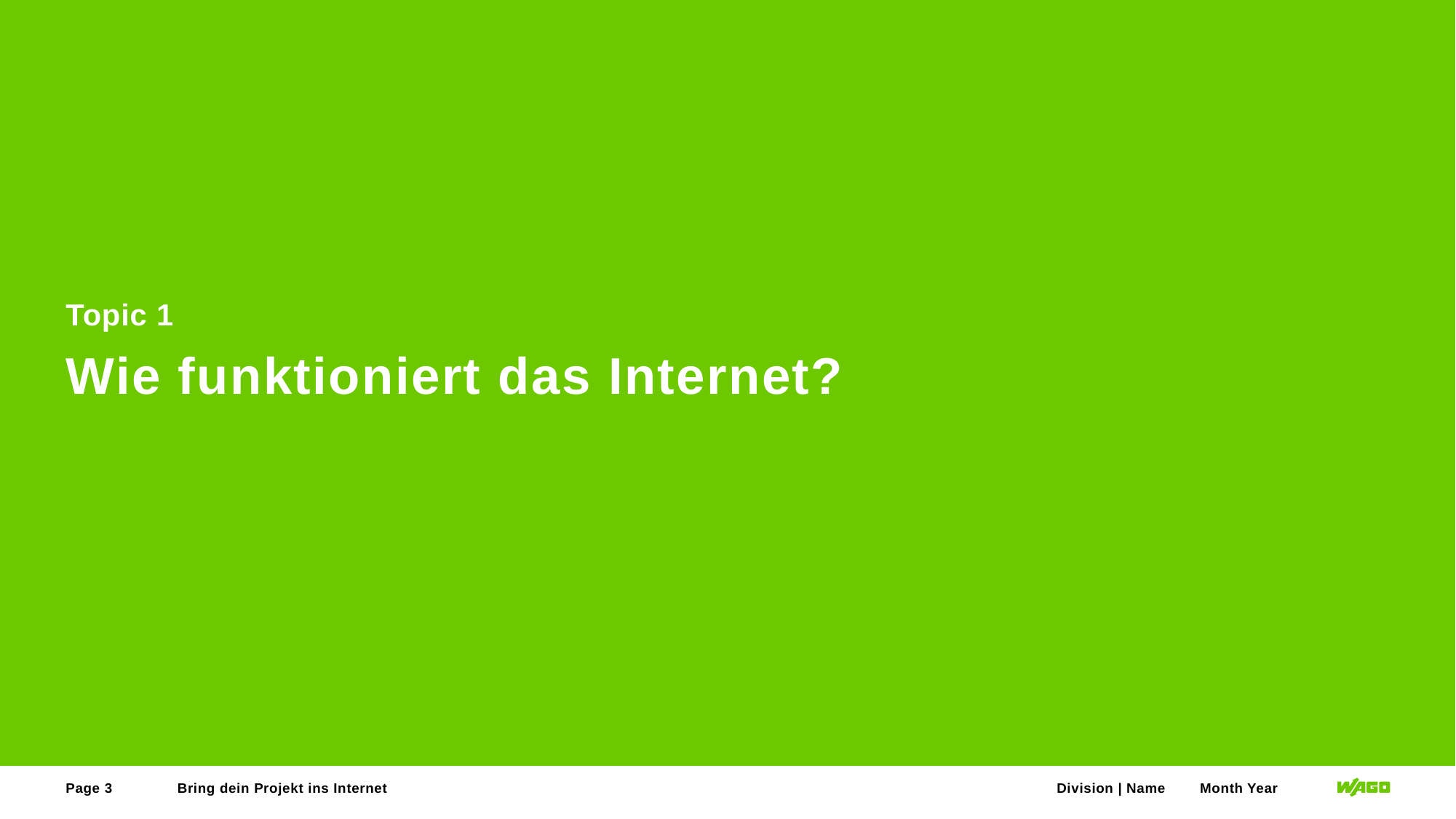

Topic 1
# Wie funktioniert das Internet?
Page 3
Bring dein Projekt ins Internet
Division | Name        Month Year